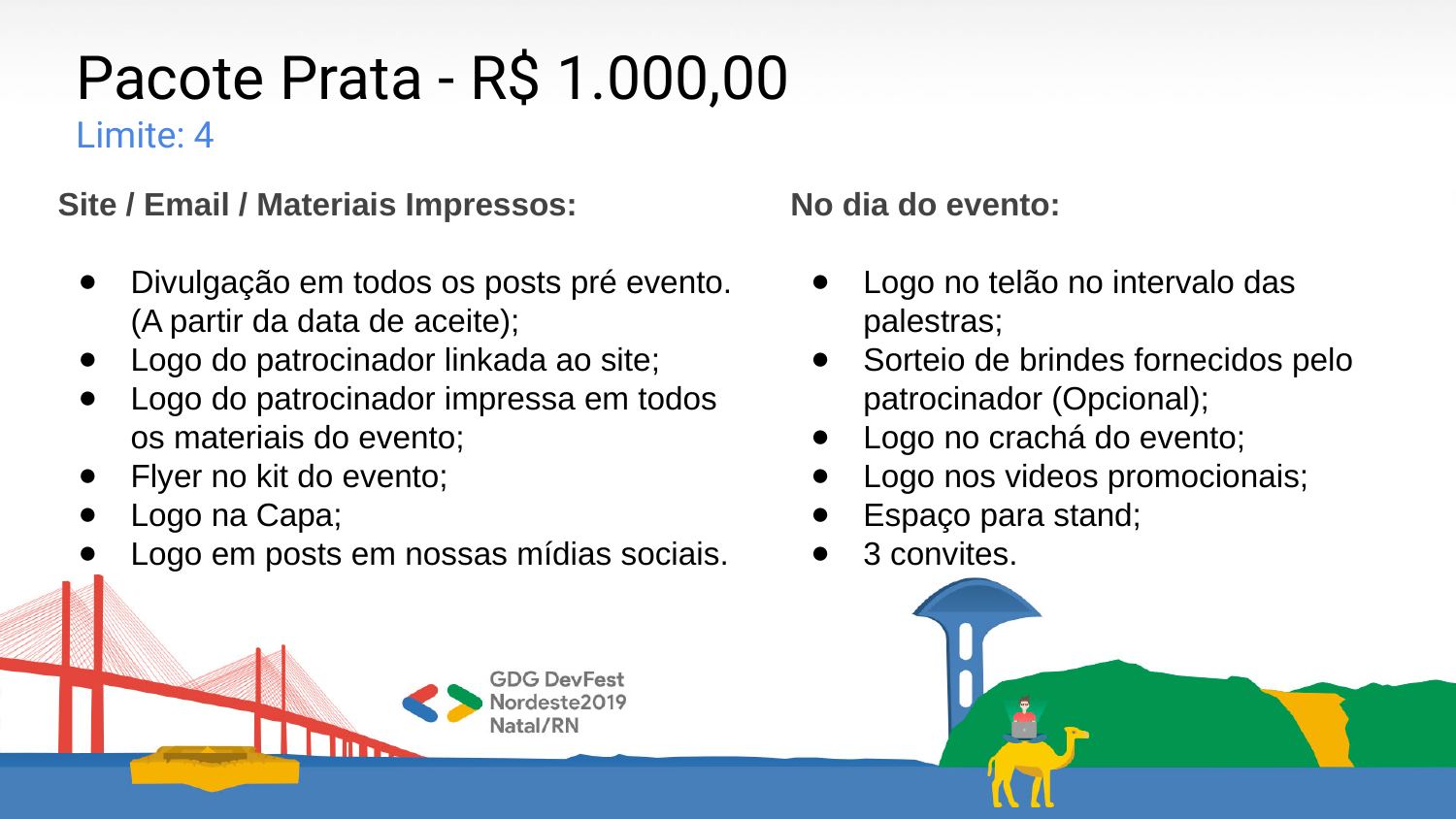

Pacote Prata - R$ 1.000,00
Limite: 4
Site / Email / Materiais Impressos:

Divulgação em todos os posts pré evento. (A partir da data de aceite);
Logo do patrocinador linkada ao site;
Logo do patrocinador impressa em todos os materiais do evento;
Flyer no kit do evento;
Logo na Capa;
Logo em posts em nossas mídias sociais.

No dia do evento:

Logo no telão no intervalo das palestras;
Sorteio de brindes fornecidos pelo patrocinador (Opcional);
Logo no crachá do evento;
Logo nos videos promocionais;
Espaço para stand;
3 convites.